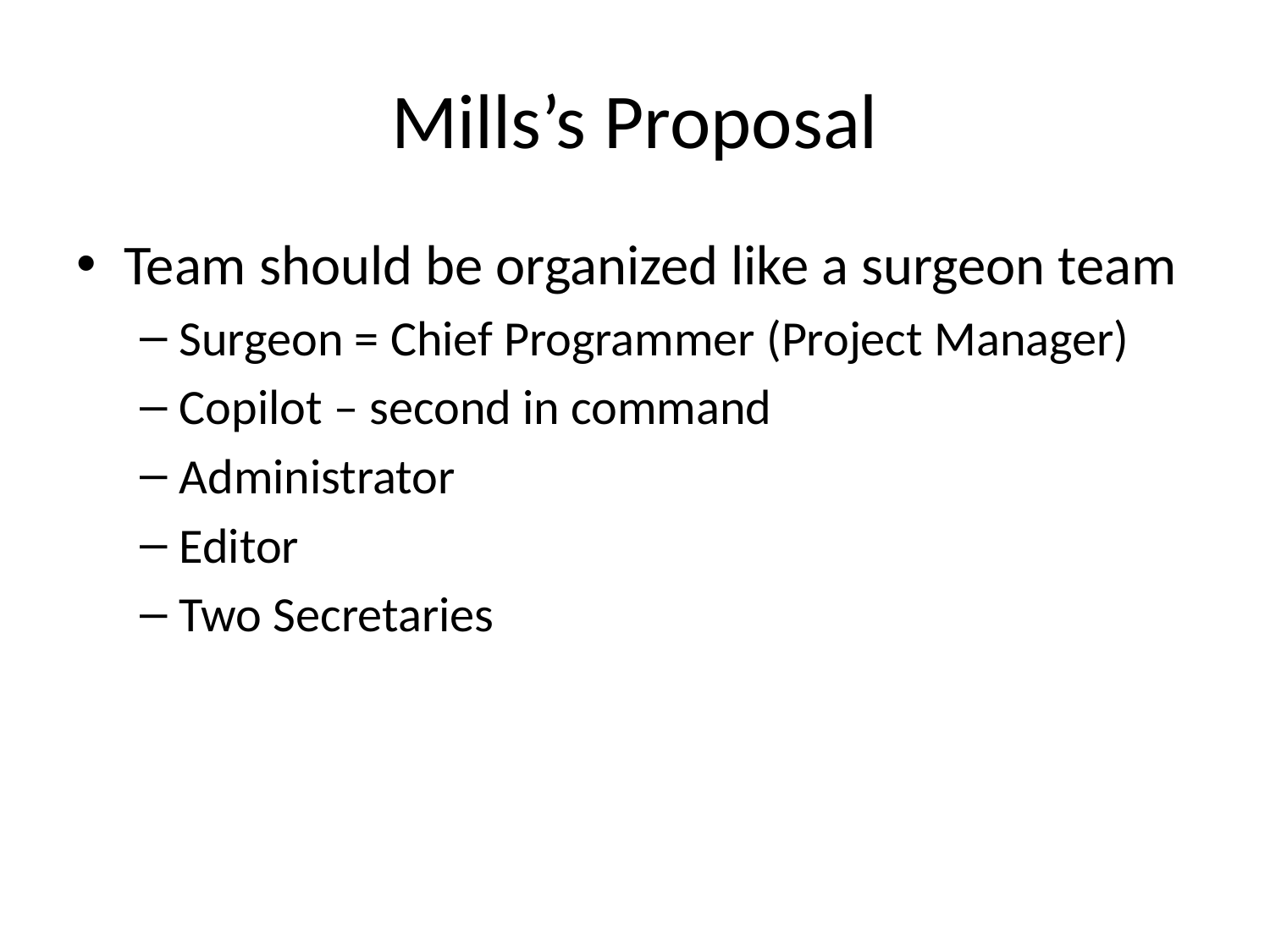

# Mills’s Proposal
Team should be organized like a surgeon team
Surgeon = Chief Programmer (Project Manager)
Copilot – second in command
Administrator
Editor
Two Secretaries